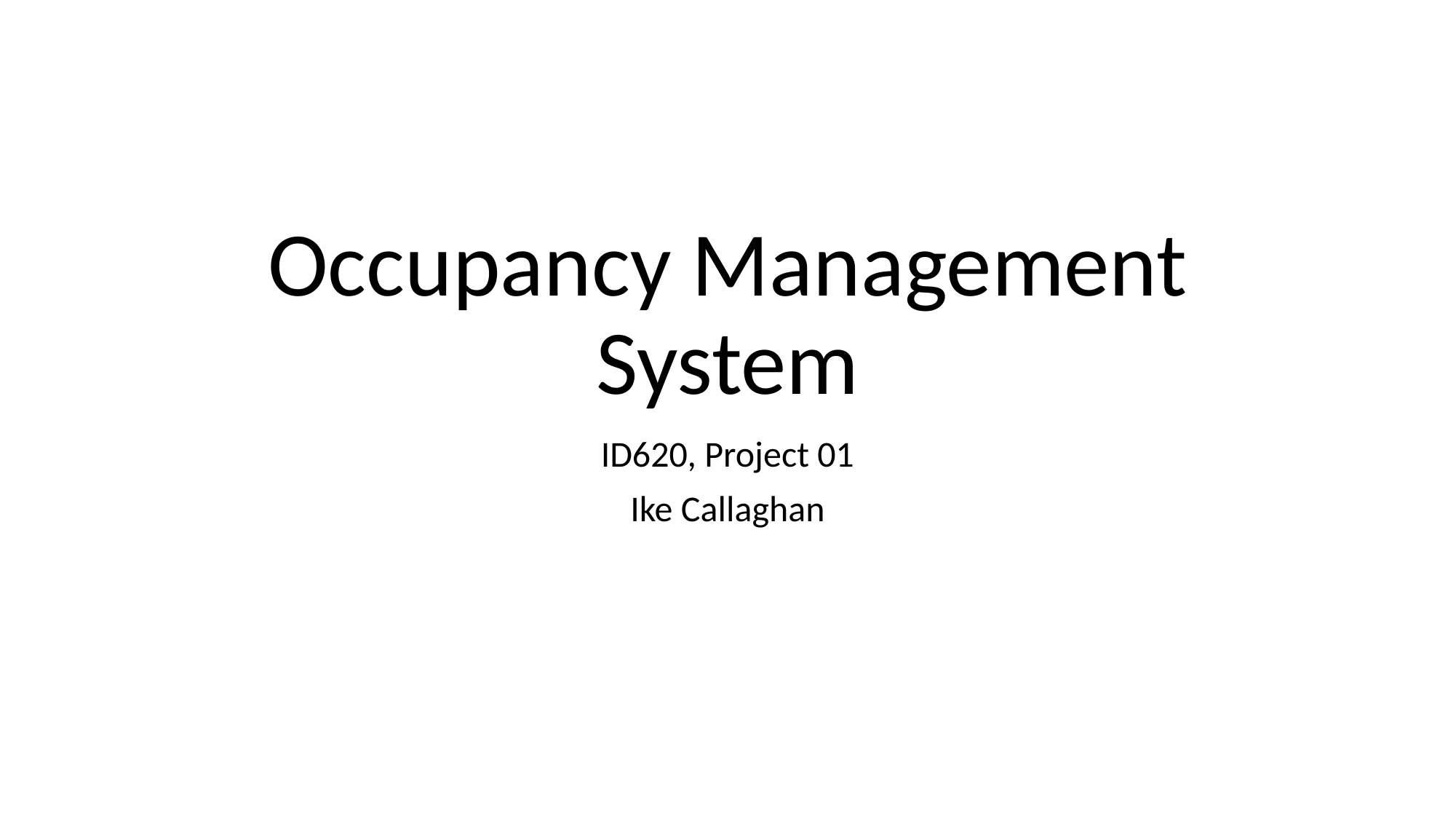

# Occupancy Management System
ID620, Project 01
Ike Callaghan